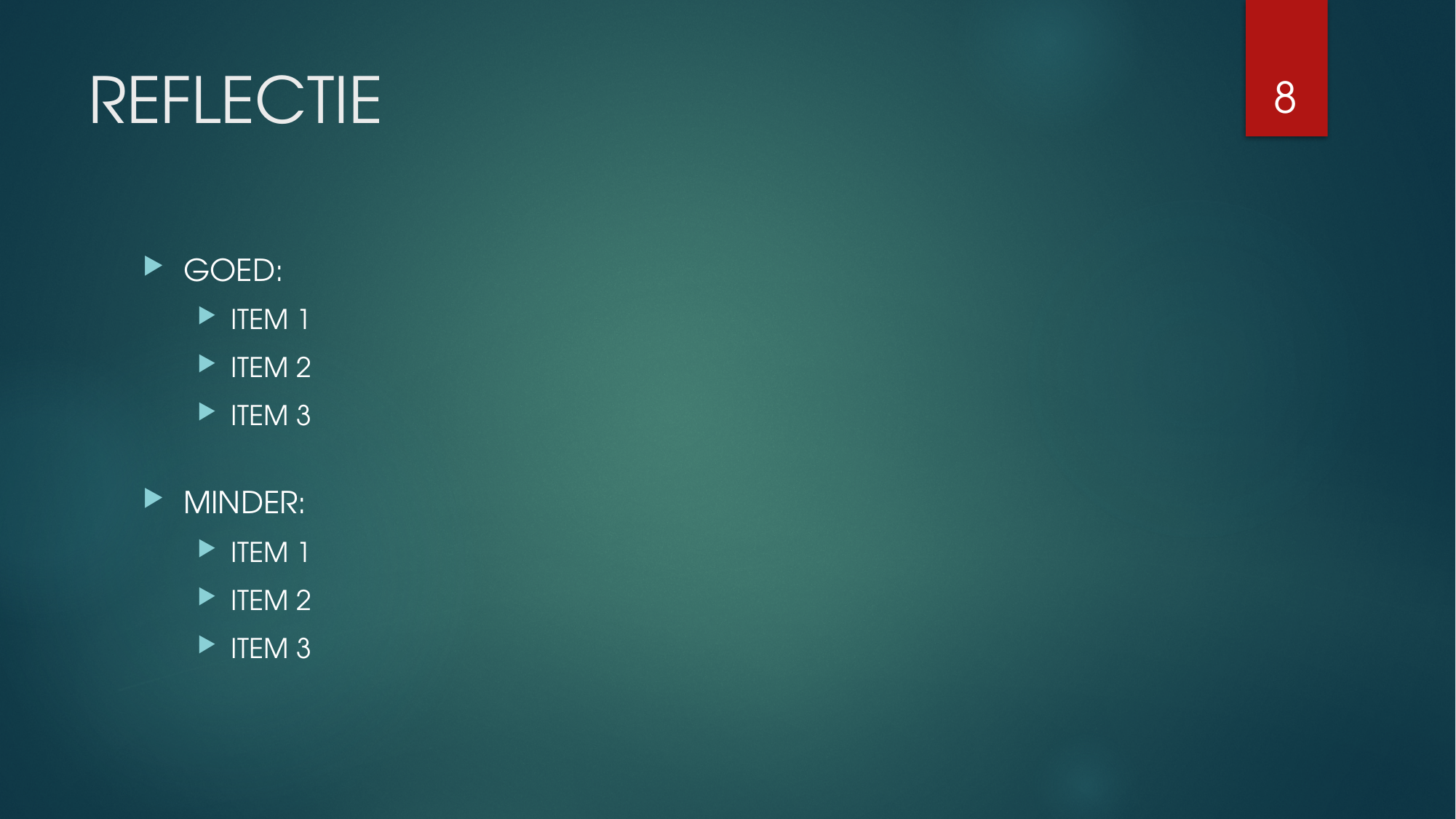

8
# REFLECTIE
GOED:
ITEM 1
ITEM 2
ITEM 3
MINDER:
ITEM 1
ITEM 2
ITEM 3